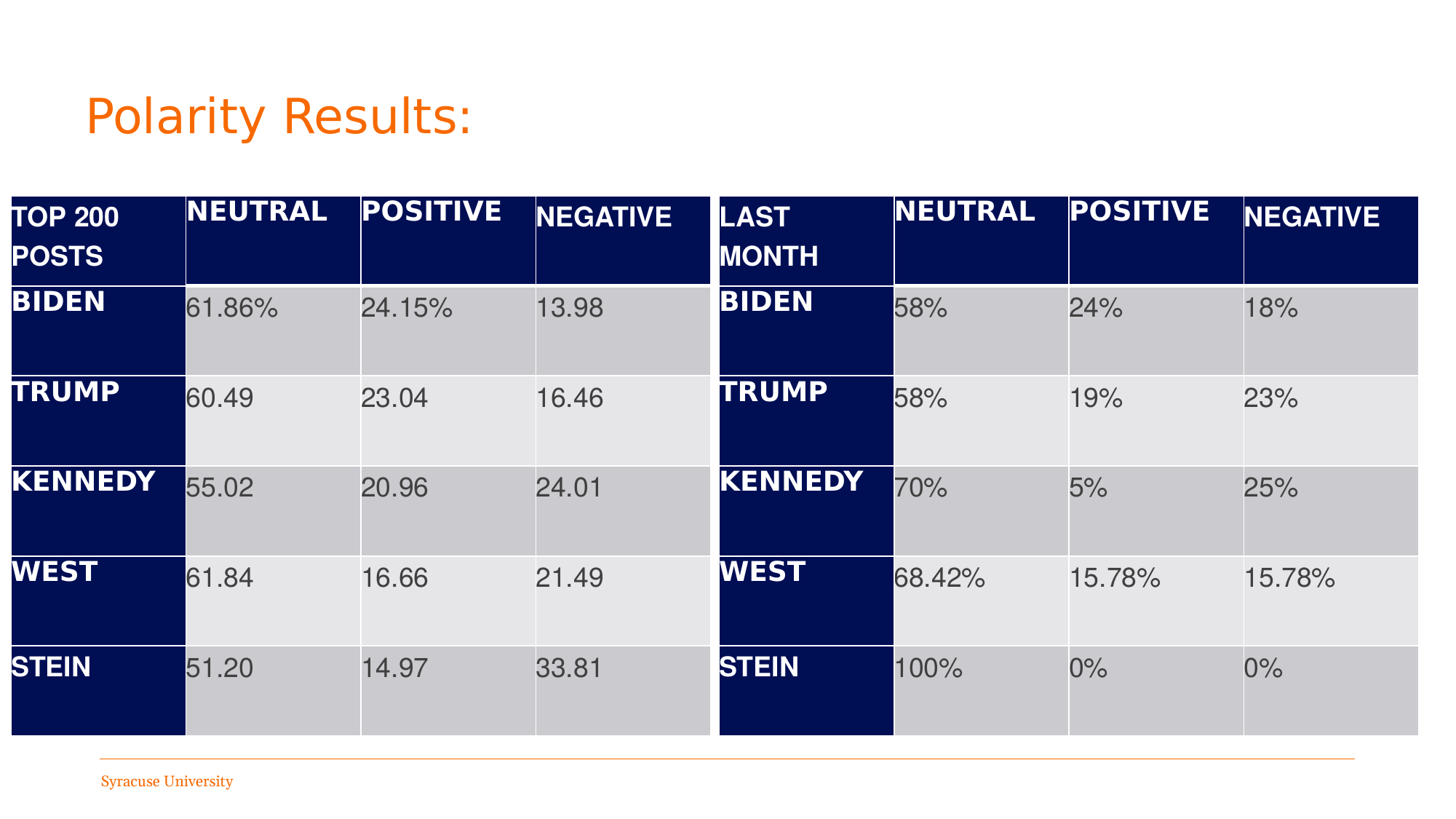

# Polarity Results:
| TOP 200 POSTS | NEUTRAL | POSITIVE | NEGATIVE |
| --- | --- | --- | --- |
| BIDEN | 61.86% | 24.15% | 13.98 |
| TRUMP | 60.49 | 23.04 | 16.46 |
| KENNEDY | 55.02 | 20.96 | 24.01 |
| WEST | 61.84 | 16.66 | 21.49 |
| STEIN | 51.20 | 14.97 | 33.81 |
| LAST MONTH | NEUTRAL | POSITIVE | NEGATIVE |
| --- | --- | --- | --- |
| BIDEN | 58% | 24% | 18% |
| TRUMP | 58% | 19% | 23% |
| KENNEDY | 70% | 5% | 25% |
| WEST | 68.42% | 15.78% | 15.78% |
| STEIN | 100% | 0% | 0% |
23